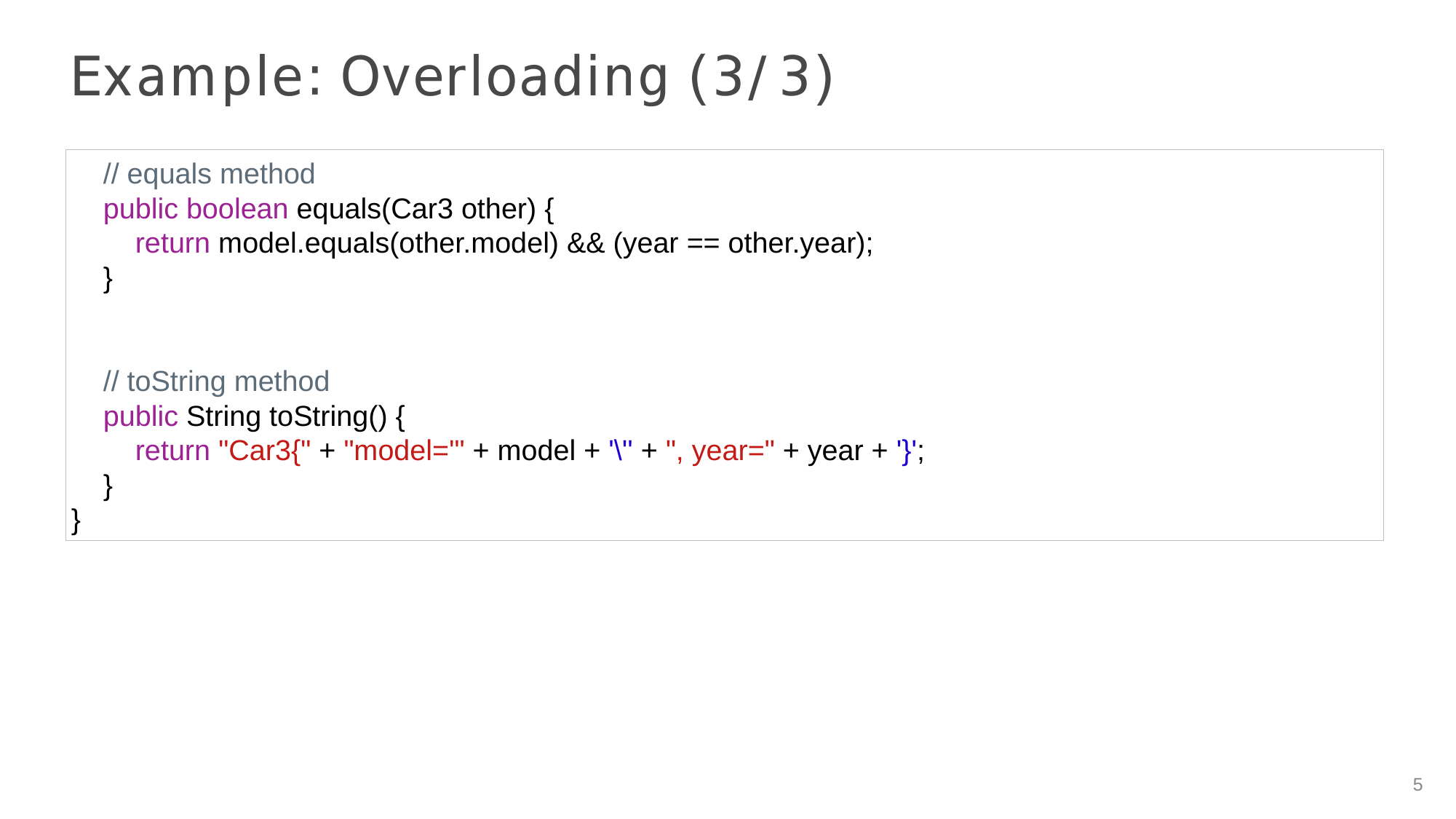

# Example: Overloading (3/3)
    // equals method
    public boolean equals(Car3 other) {
        return model.equals(other.model) && (year == other.year);
    }

    // toString method
    public String toString() {
        return "Car3{" + "model='" + model + '\'' + ", year=" + year + '}';
    }
}
5